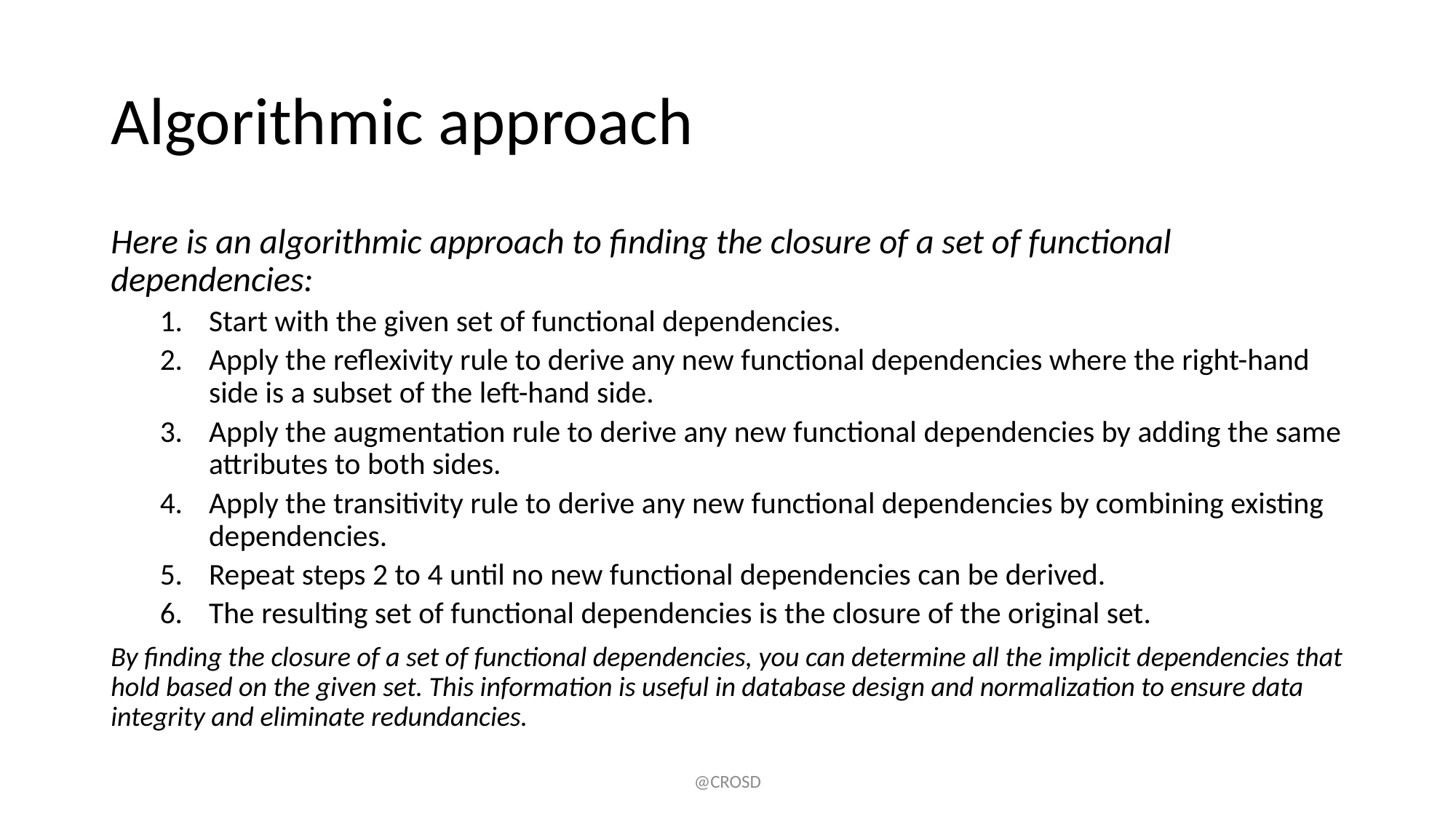

# Algorithmic approach
Here is an algorithmic approach to finding the closure of a set of functional dependencies:
Start with the given set of functional dependencies.
Apply the reflexivity rule to derive any new functional dependencies where the right-hand side is a subset of the left-hand side.
Apply the augmentation rule to derive any new functional dependencies by adding the same attributes to both sides.
Apply the transitivity rule to derive any new functional dependencies by combining existing dependencies.
Repeat steps 2 to 4 until no new functional dependencies can be derived.
The resulting set of functional dependencies is the closure of the original set.
By finding the closure of a set of functional dependencies, you can determine all the implicit dependencies that hold based on the given set. This information is useful in database design and normalization to ensure data integrity and eliminate redundancies.

@CROSD
13